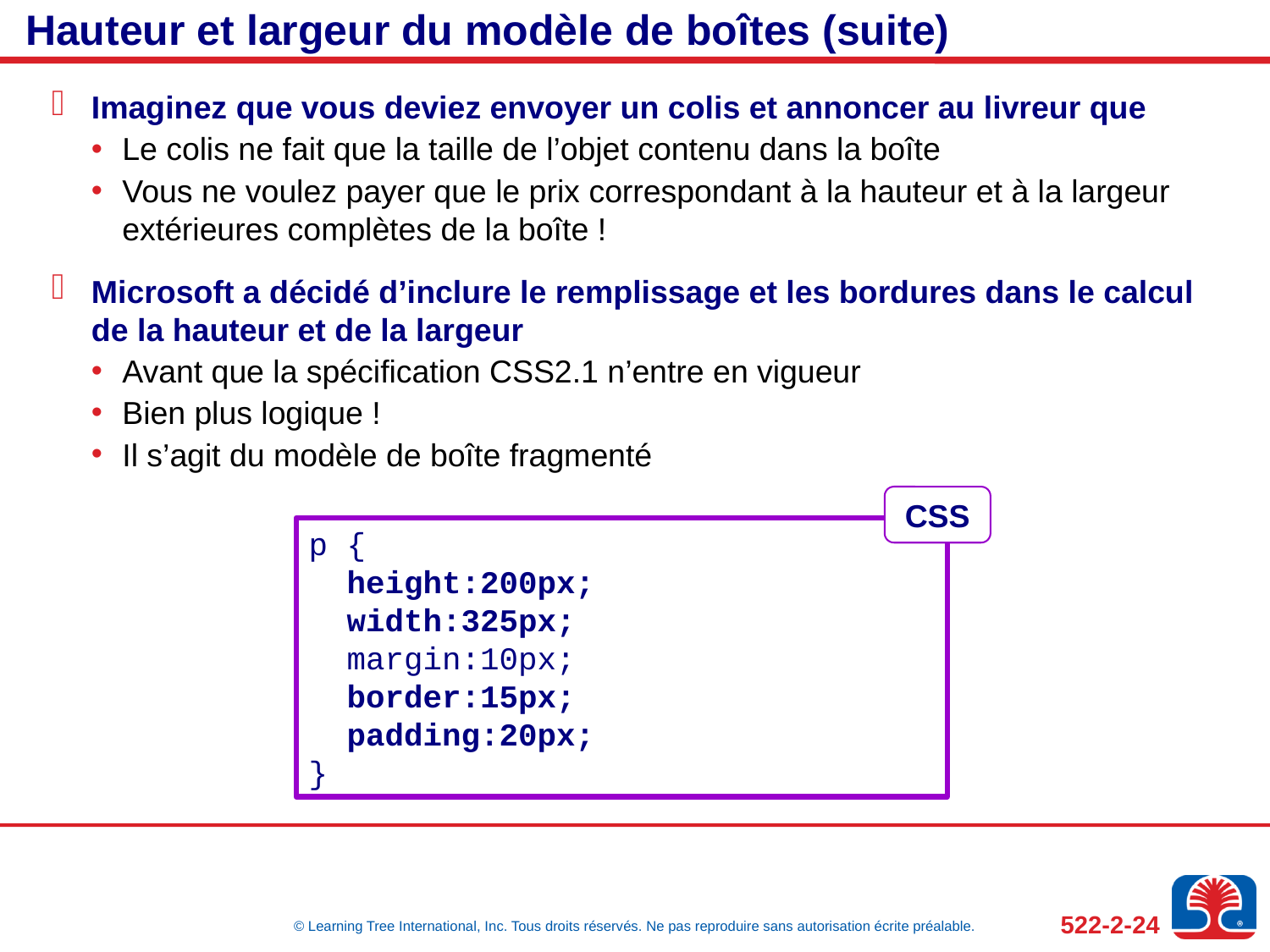

# Hauteur et largeur du modèle de boîtes (suite)
Imaginez que vous deviez envoyer un colis et annoncer au livreur que
Le colis ne fait que la taille de l’objet contenu dans la boîte
Vous ne voulez payer que le prix correspondant à la hauteur et à la largeur extérieures complètes de la boîte !
Microsoft a décidé d’inclure le remplissage et les bordures dans le calcul de la hauteur et de la largeur
Avant que la spécification CSS2.1 n’entre en vigueur
Bien plus logique !
Il s’agit du modèle de boîte fragmenté
CSS
p {
  height:200px;
  width:325px;
  margin:10px;
  border:15px;
  padding:20px;
}